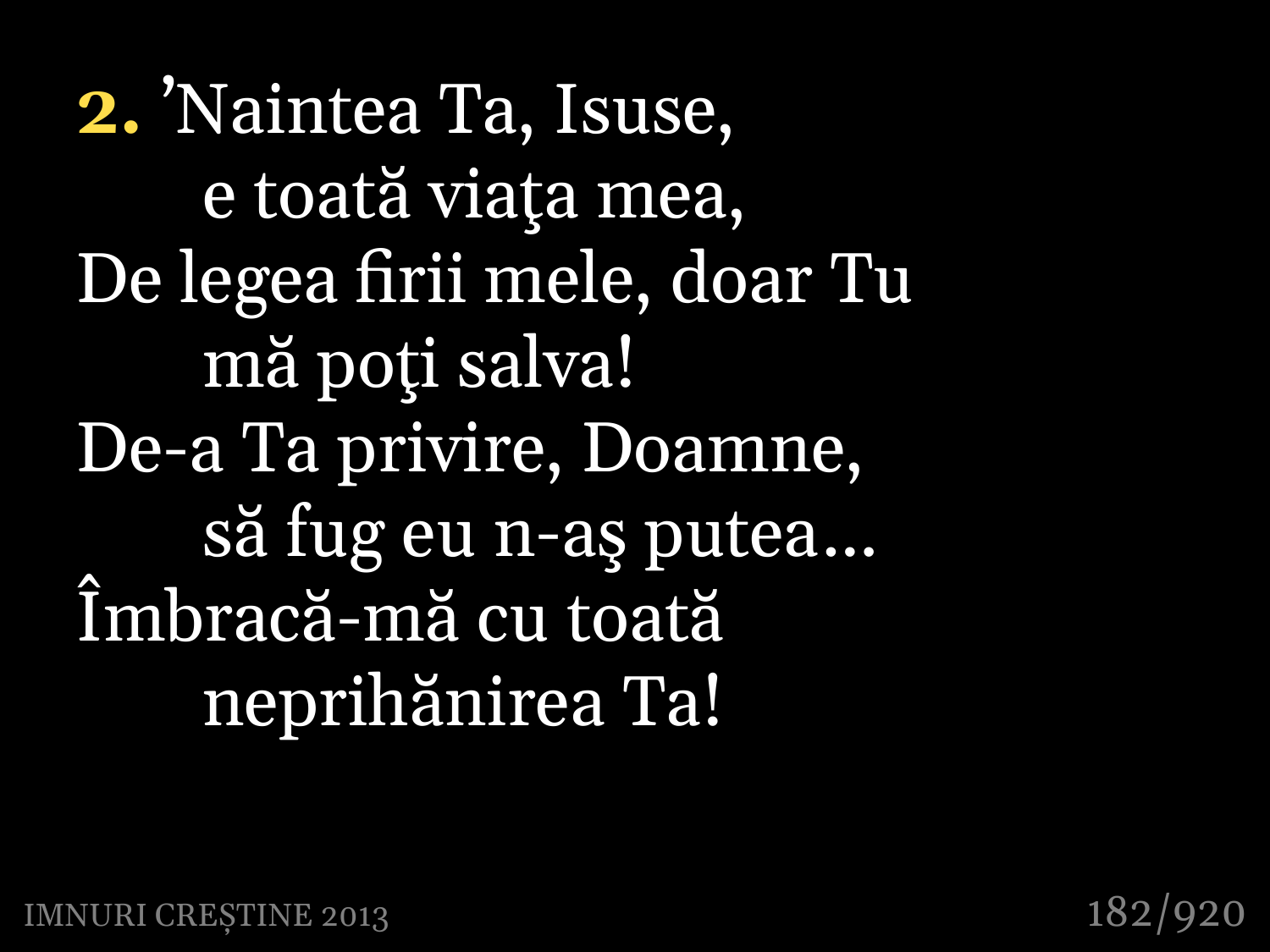

2. ’Naintea Ta, Isuse,
	e toată viaţa mea,
De legea firii mele, doar Tu
	mă poţi salva!
De-a Ta privire, Doamne,
	să fug eu n-aş putea…
Îmbracă-mă cu toată
	neprihănirea Ta!
182/920
IMNURI CREȘTINE 2013